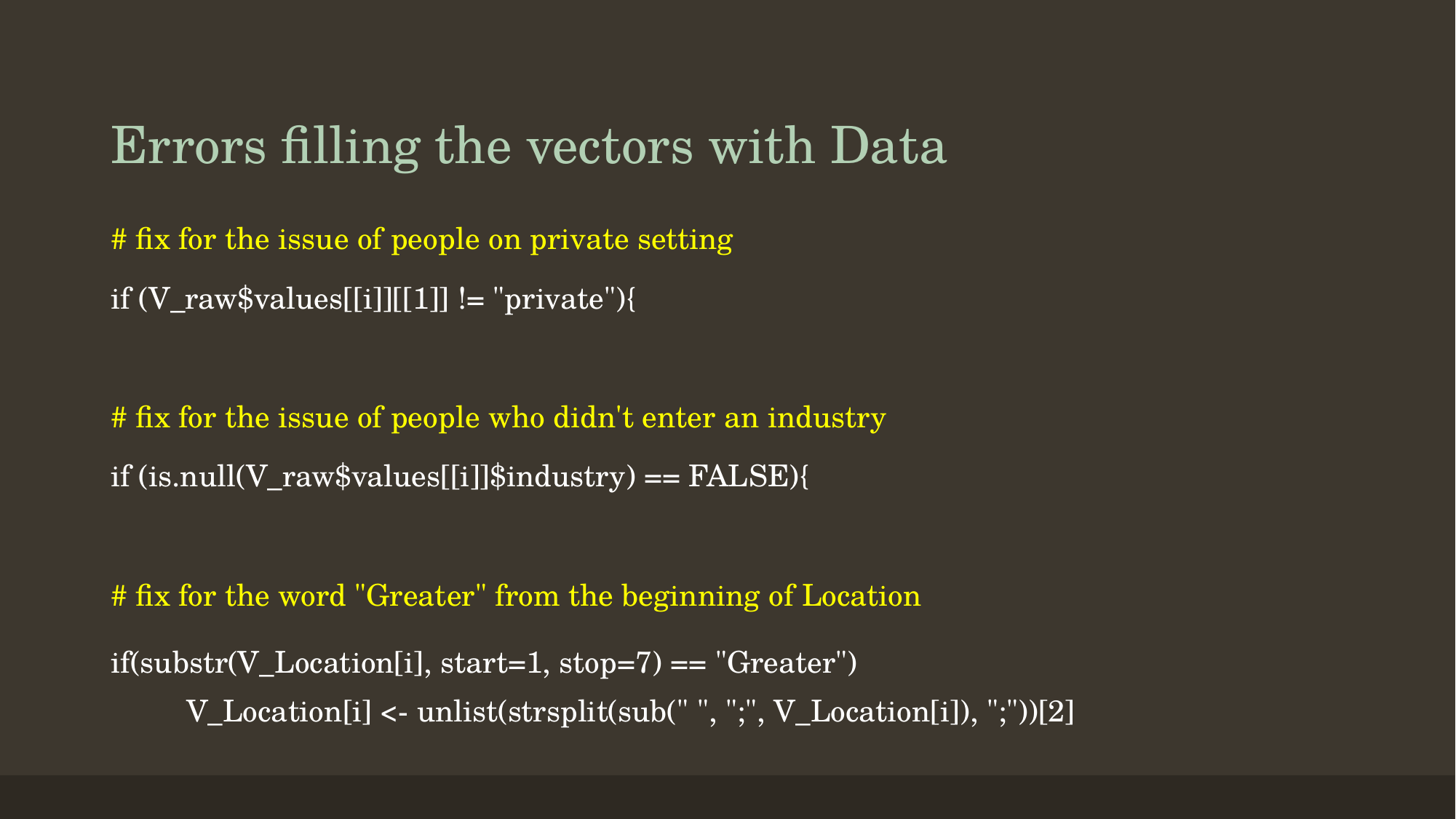

# Errors filling the vectors with Data
# fix for the issue of people on private setting
if (V_raw$values[[i]][[1]] != "private"){

# fix for the issue of people who didn't enter an industry
if (is.null(V_raw$values[[i]]$industry) == FALSE){

# fix for the word "Greater" from the beginning of Location
if(substr(V_Location[i], start=1, stop=7) == "Greater")
         V_Location[i] <- unlist(strsplit(sub(" ", ";", V_Location[i]), ";"))[2]